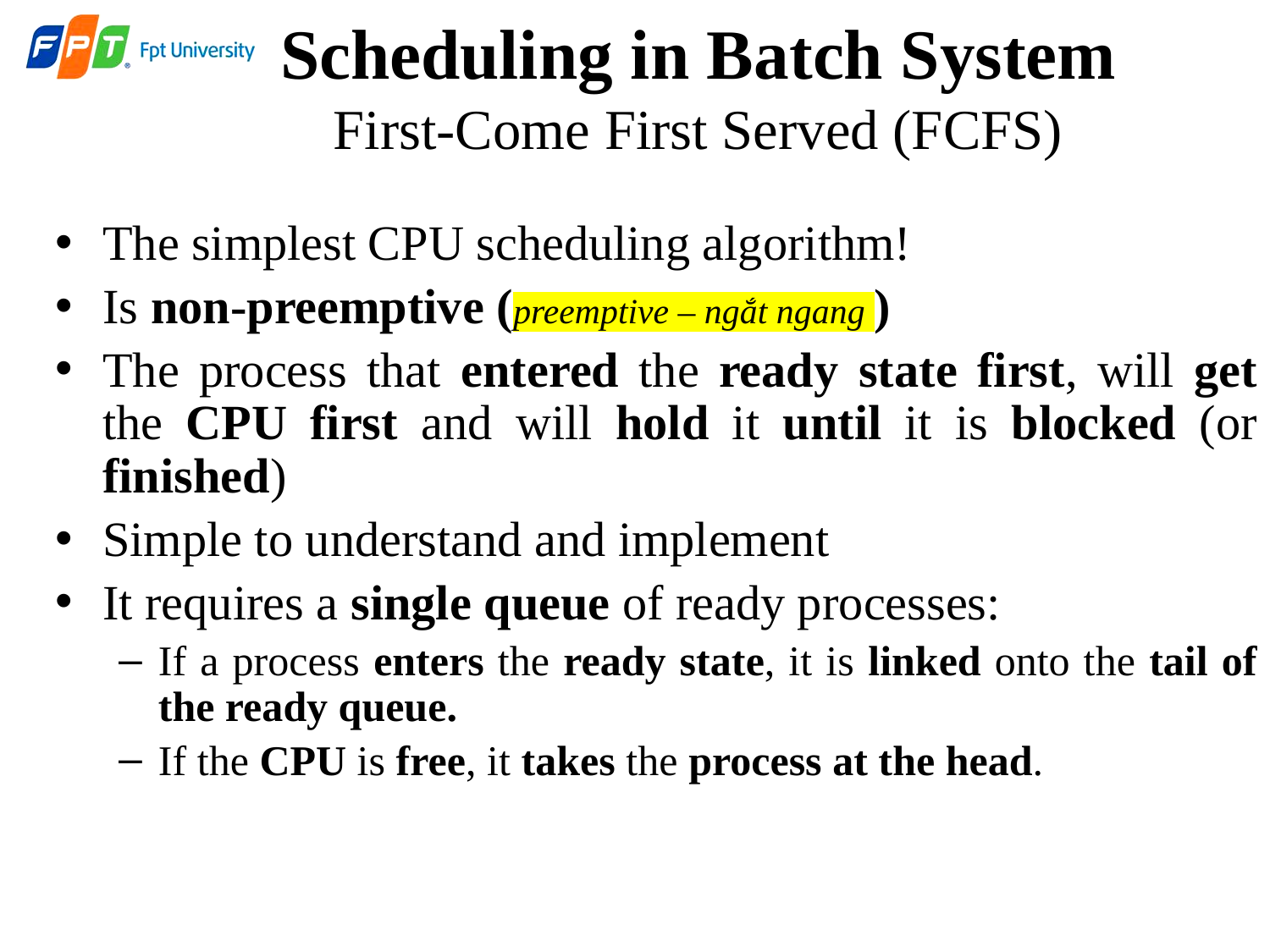

# Scheduling in Batch System First-Come First Served (FCFS)
The simplest CPU scheduling algorithm!
Is non-preemptive (preemptive – ngắt ngang )
The process that entered the ready state first, will get the CPU first and will hold it until it is blocked (or finished)
Simple to understand and implement
It requires a single queue of ready processes:
If a process enters the ready state, it is linked onto the tail of the ready queue.
If the CPU is free, it takes the process at the head.